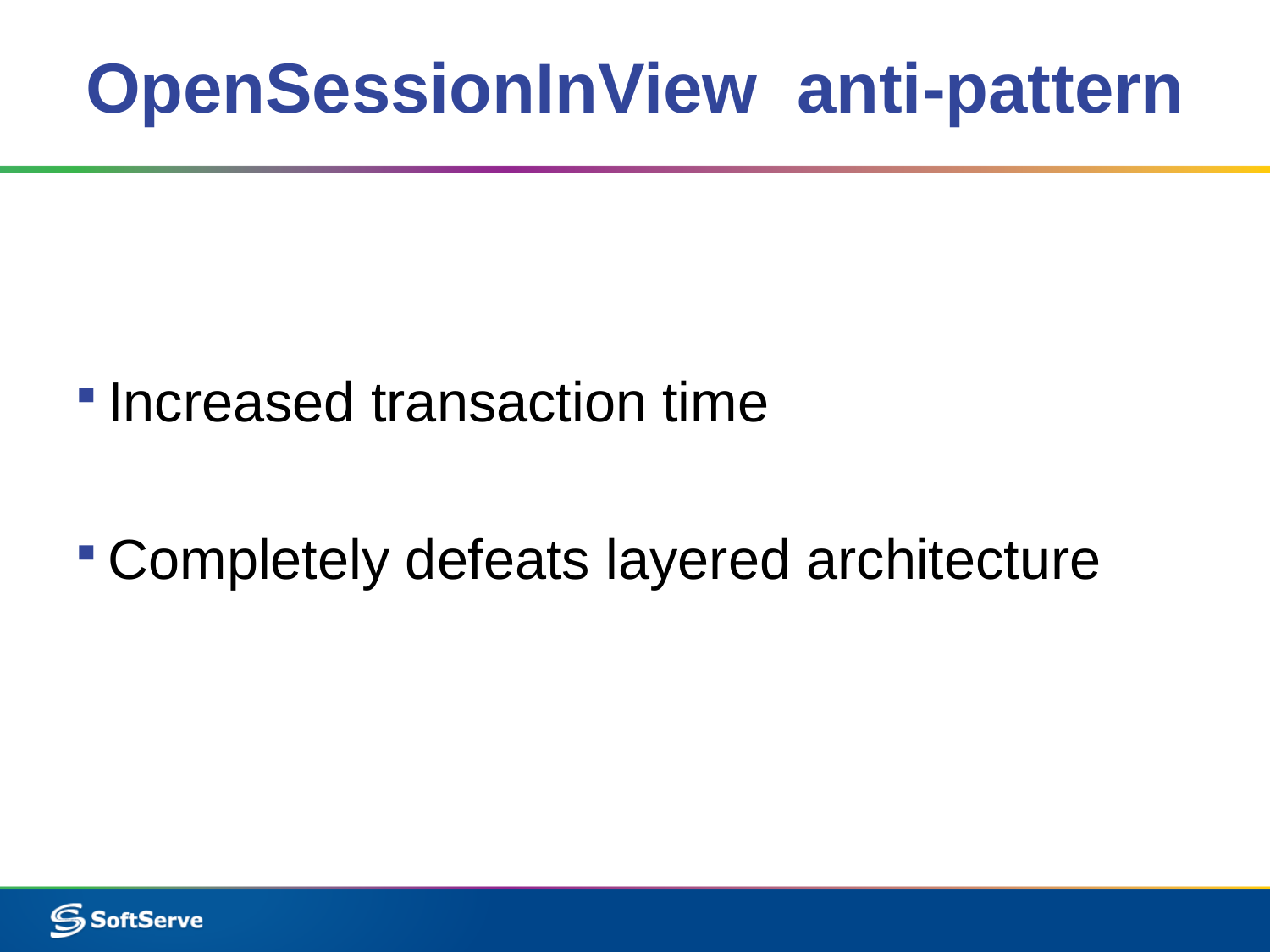

# OpenSessionInView  anti-pattern

Increased transaction time

Completely defeats layered architecture